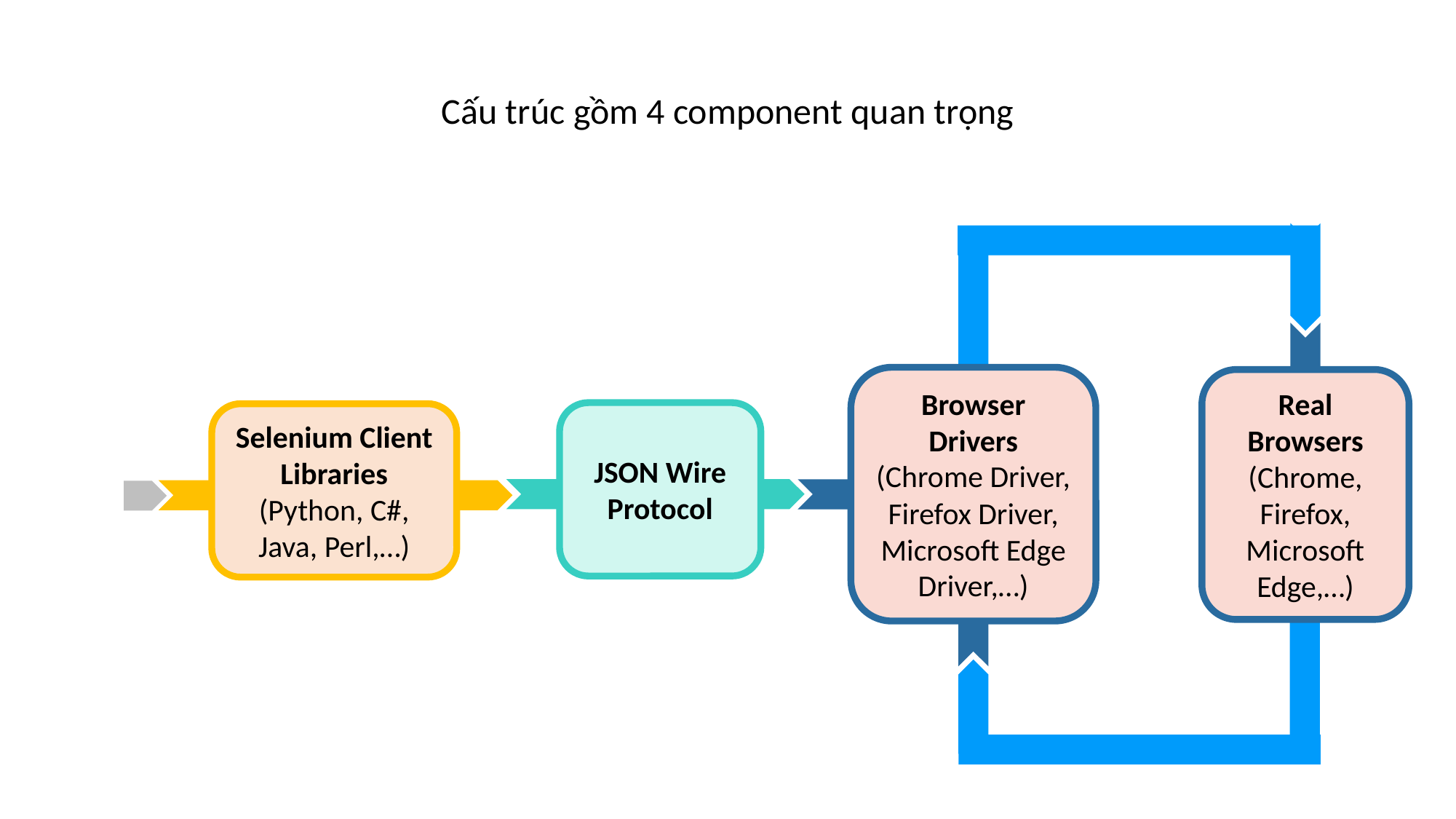

Cấu trúc gồm 4 component quan trọng

Browser Drivers
(Chrome Driver, Firefox Driver, Microsoft Edge Driver,…)
Real Browsers
(Chrome, Firefox, Microsoft Edge,…)

JSON Wire Protocol

Selenium Client Libraries
(Python, C#, Java, Perl,…)